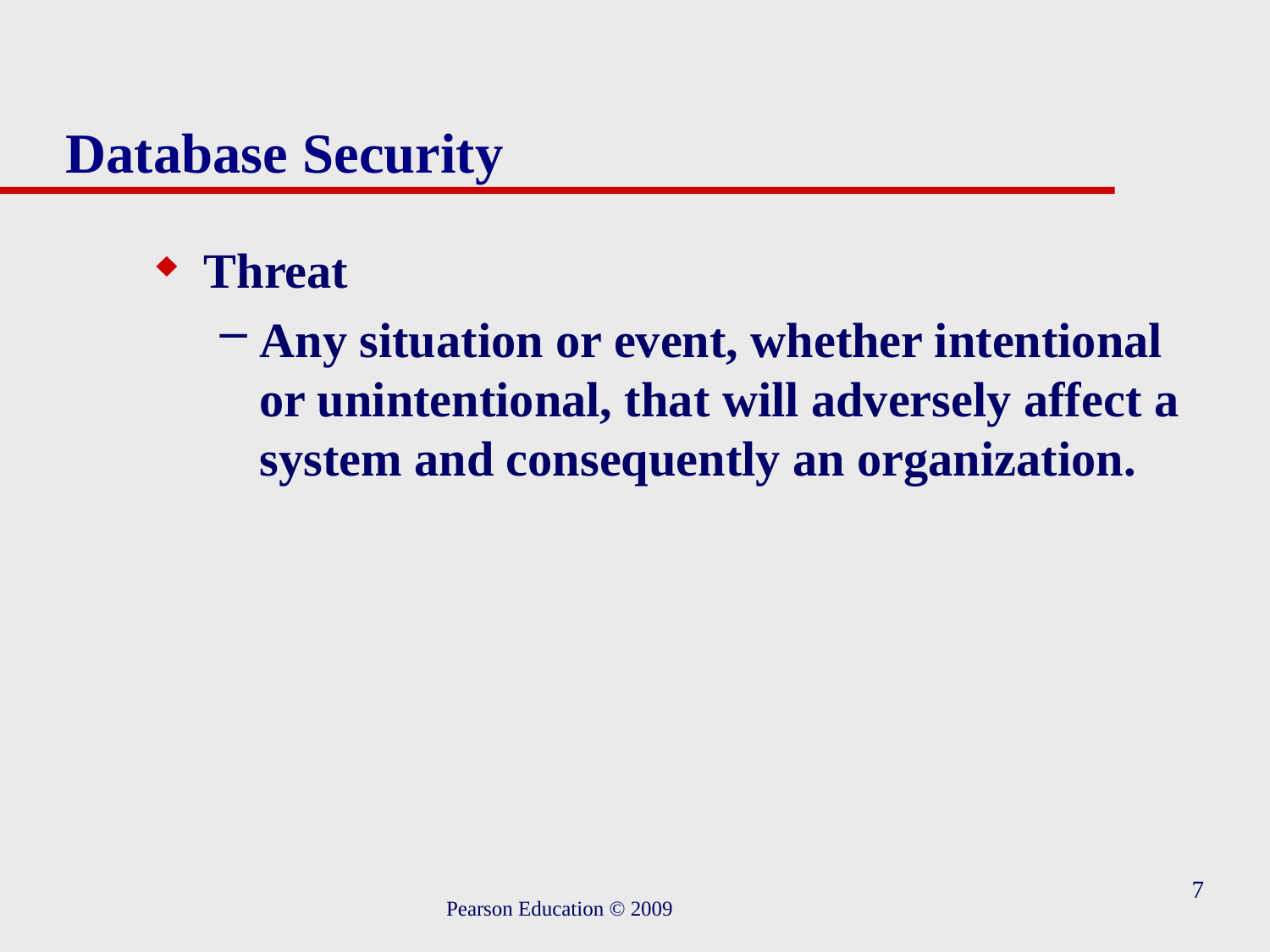

# Database Security
Threat
Any situation or event, whether intentional or unintentional, that will adversely affect a system and consequently an organization.
7
Pearson Education © 2009